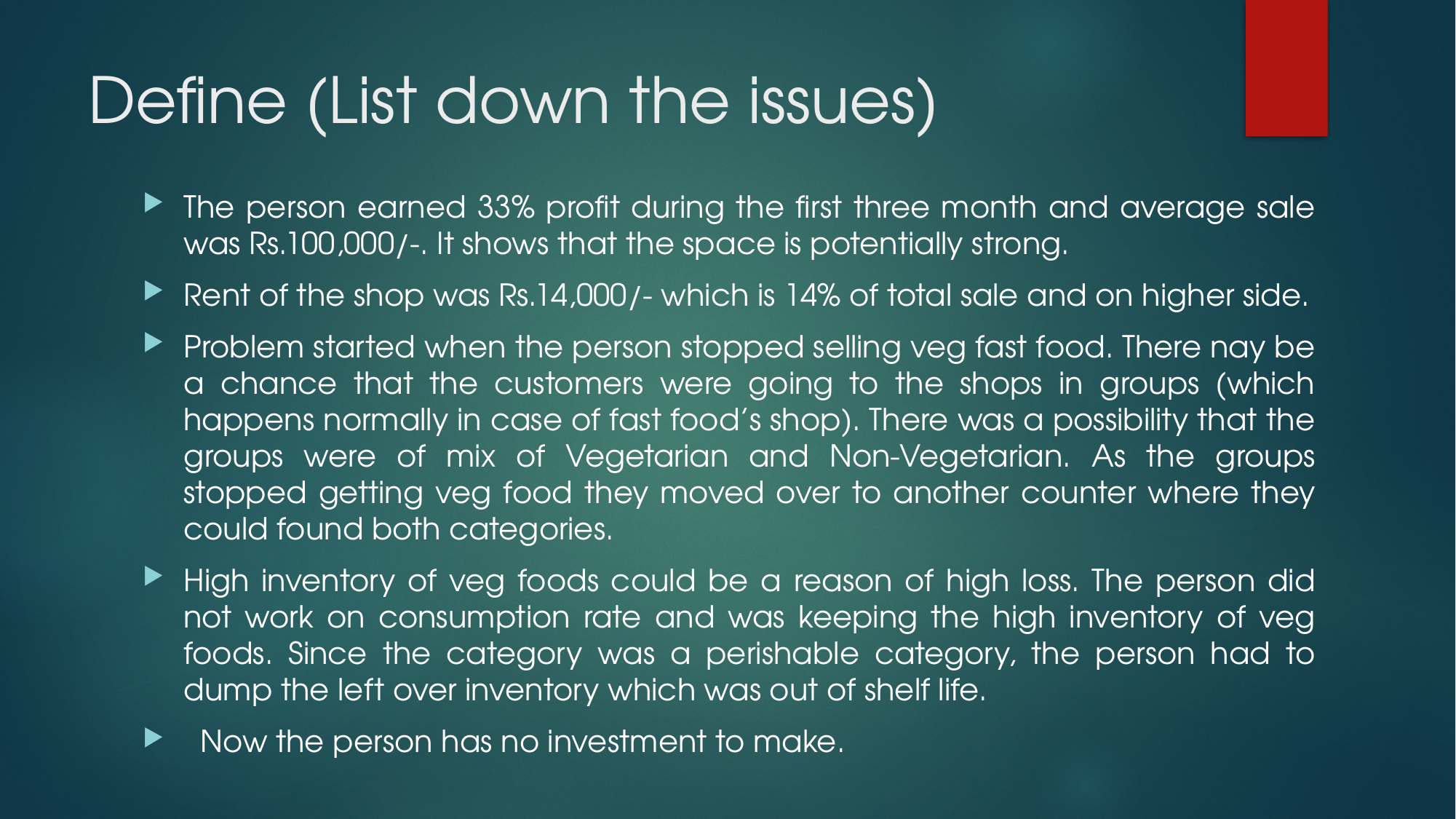

# Define (List down the issues)
The person earned 33% profit during the first three month and average sale was Rs.100,000/-. It shows that the space is potentially strong.
Rent of the shop was Rs.14,000/- which is 14% of total sale and on higher side.
Problem started when the person stopped selling veg fast food. There nay be a chance that the customers were going to the shops in groups (which happens normally in case of fast food’s shop). There was a possibility that the groups were of mix of Vegetarian and Non-Vegetarian. As the groups stopped getting veg food they moved over to another counter where they could found both categories.
High inventory of veg foods could be a reason of high loss. The person did not work on consumption rate and was keeping the high inventory of veg foods. Since the category was a perishable category, the person had to dump the left over inventory which was out of shelf life.
  Now the person has no investment to make.